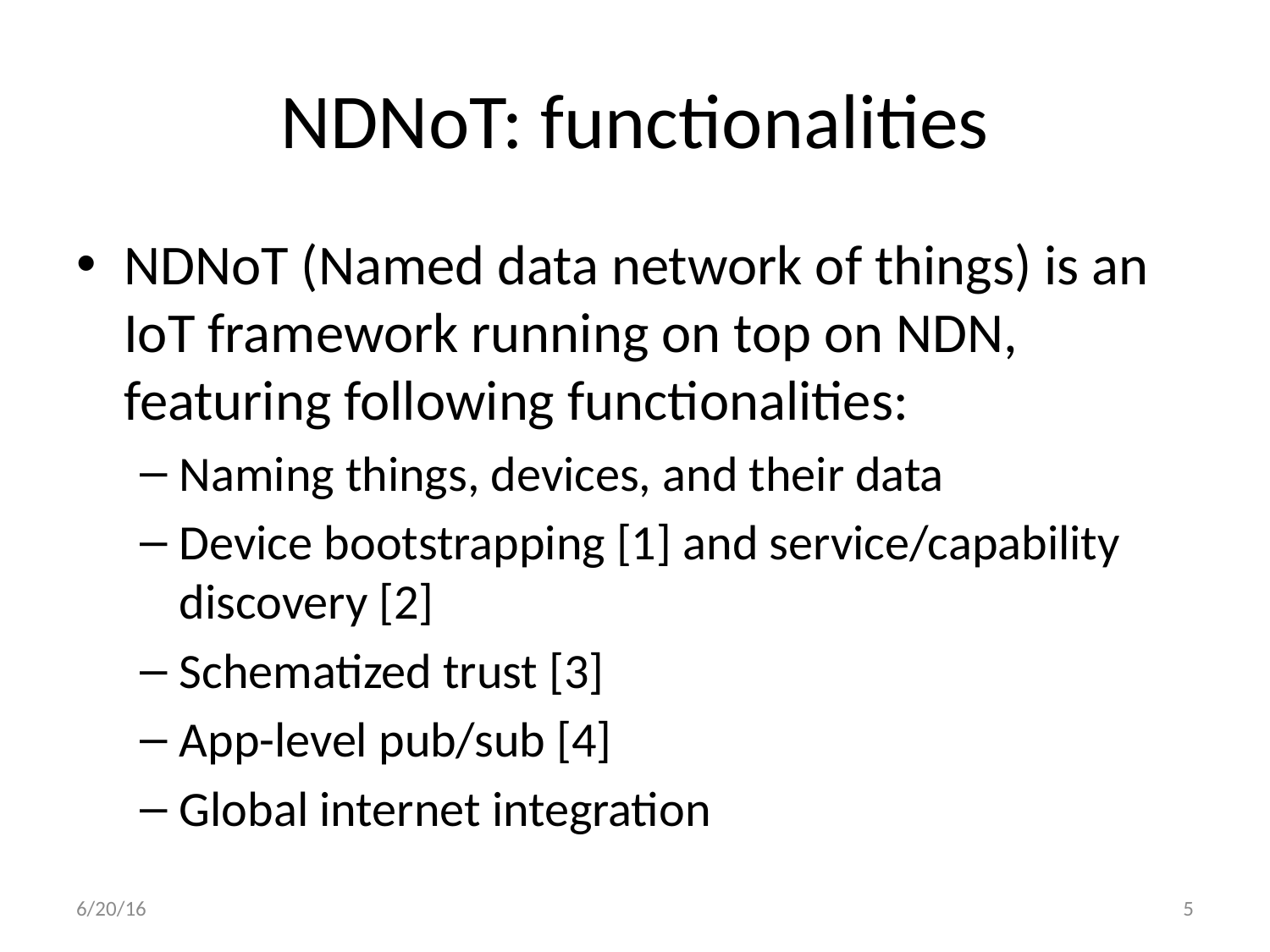

# NDNoT: functionalities
NDNoT (Named data network of things) is an IoT framework running on top on NDN, featuring following functionalities:
Naming things, devices, and their data
Device bootstrapping [1] and service/capability discovery [2]
Schematized trust [3]
App-level pub/sub [4]
Global internet integration

6/20/16
5